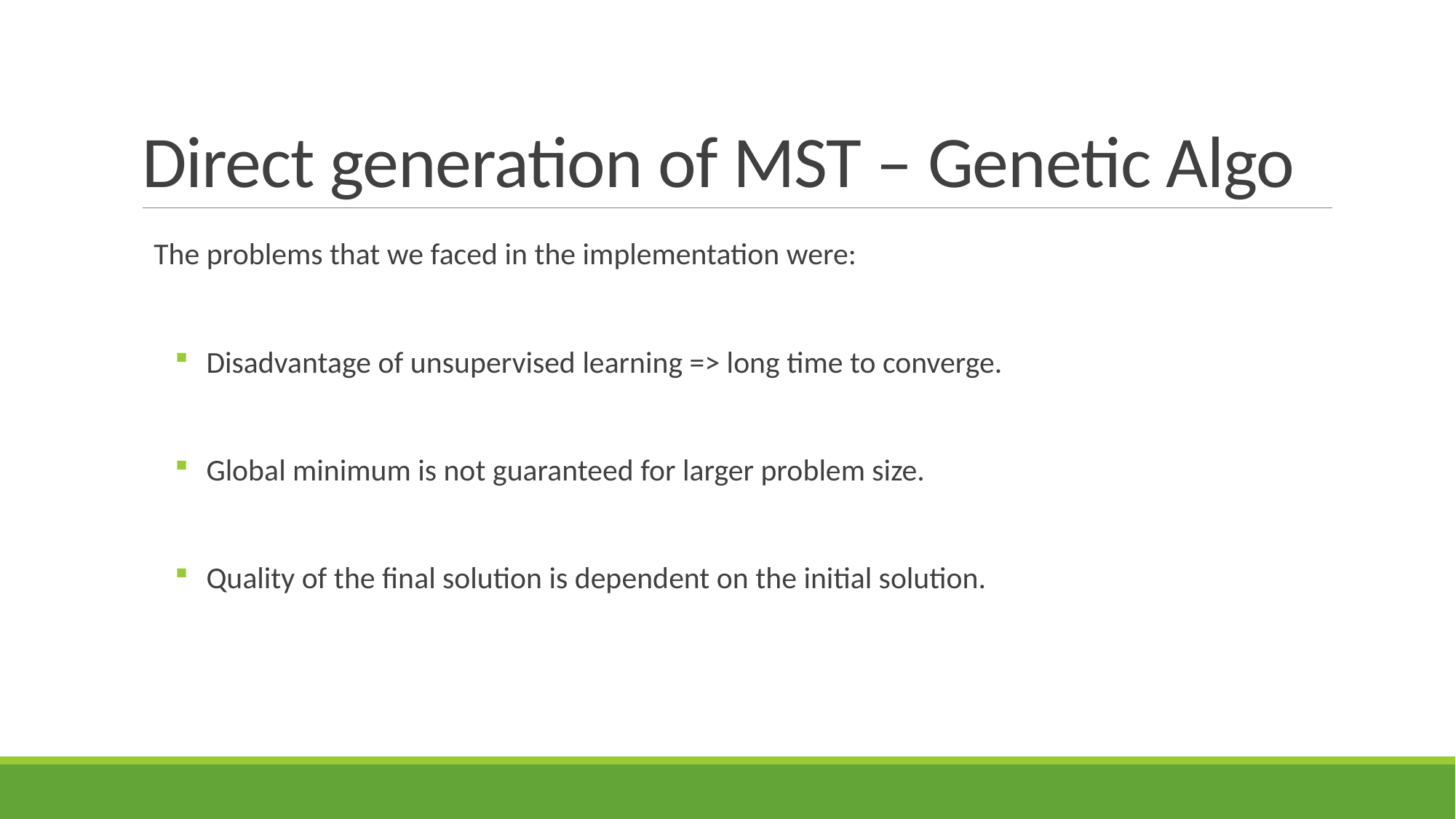

# Direct generation of MST – Genetic Algo
The problems that we faced in the implementation were:

Disadvantage of unsupervised learning => long time to converge.

Global minimum is not guaranteed for larger problem size.

Quality of the final solution is dependent on the initial solution.